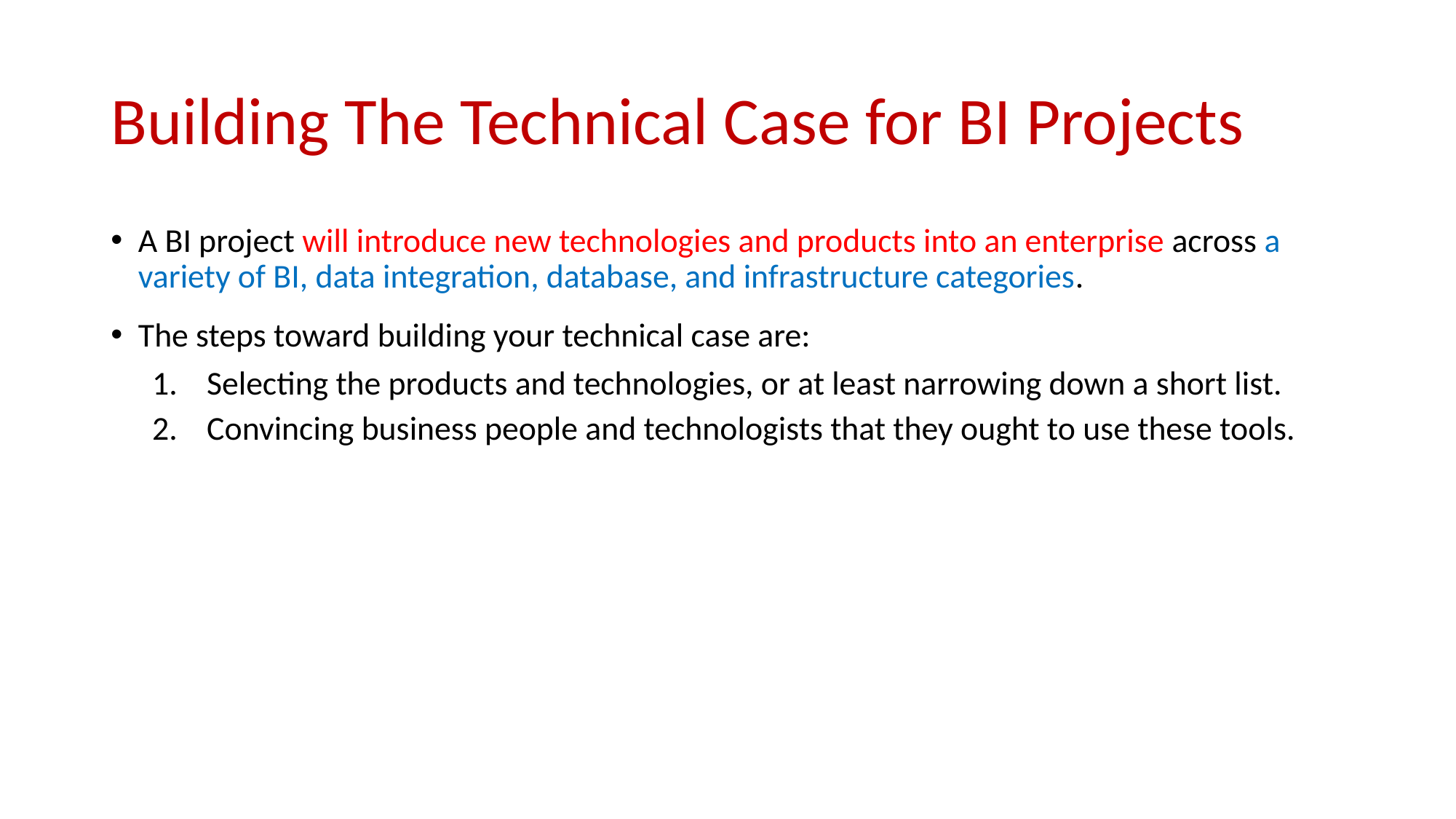

# Building The Technical Case for BI Projects
A BI project will introduce new technologies and products into an enterprise across a variety of BI, data integration, database, and infrastructure categories.
The steps toward building your technical case are:
Selecting the products and technologies, or at least narrowing down a short list.
Convincing business people and technologists that they ought to use these tools.